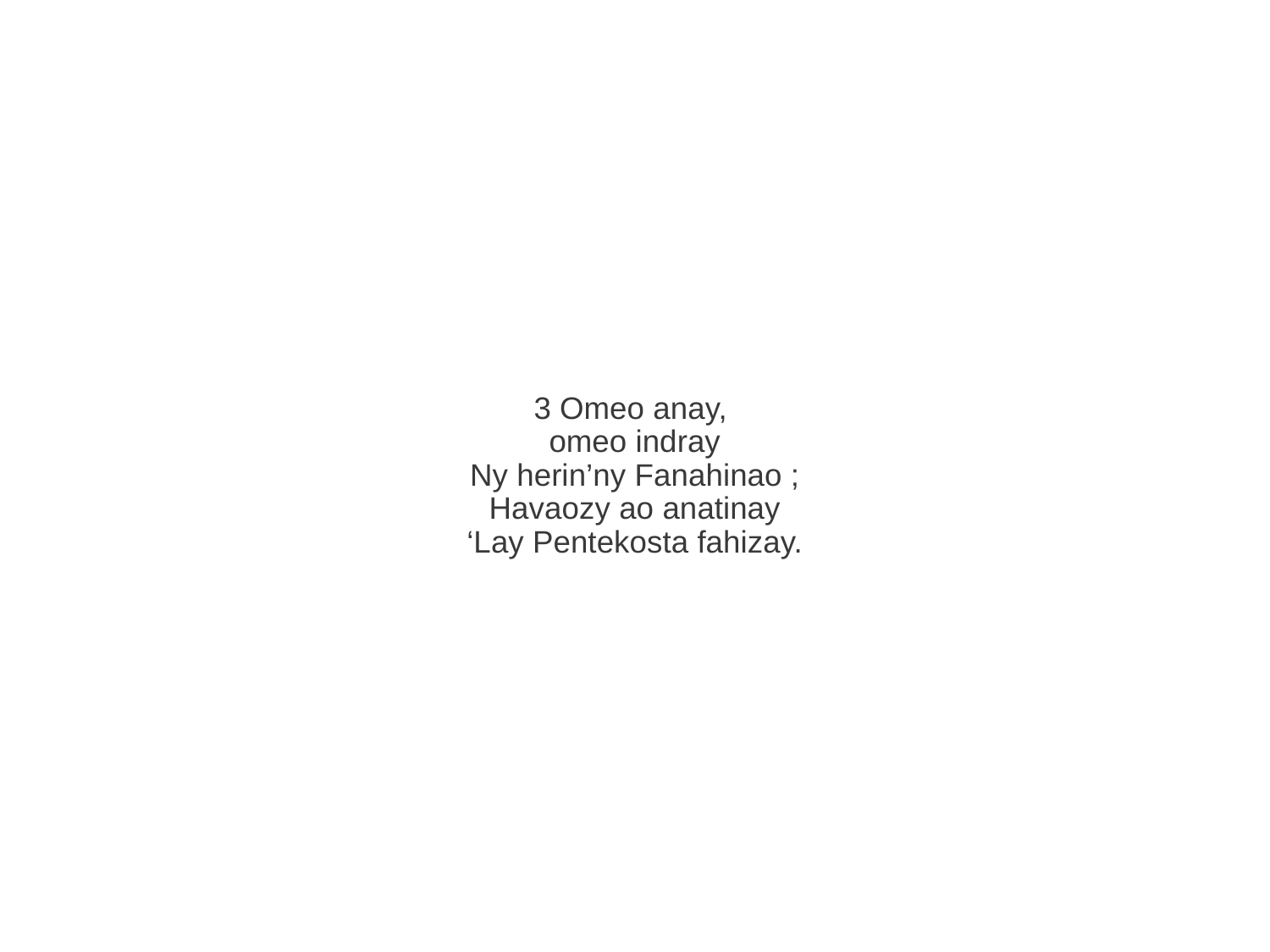

3 Omeo anay,
omeo indray
Ny herin’ny Fanahinao ;
Havaozy ao anatinay
‘Lay Pentekosta fahizay.